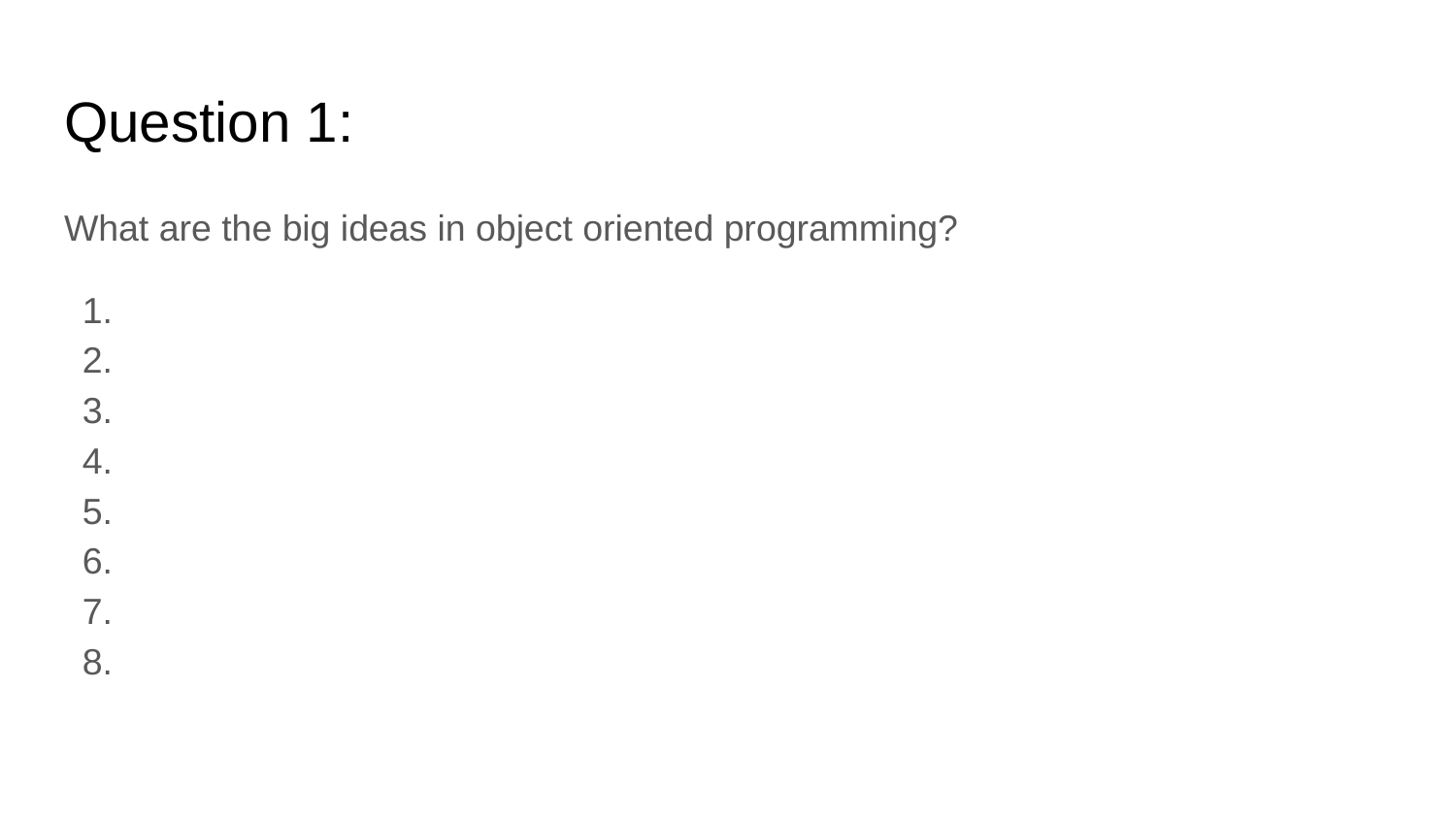

# Question 1:
What are the big ideas in object oriented programming?